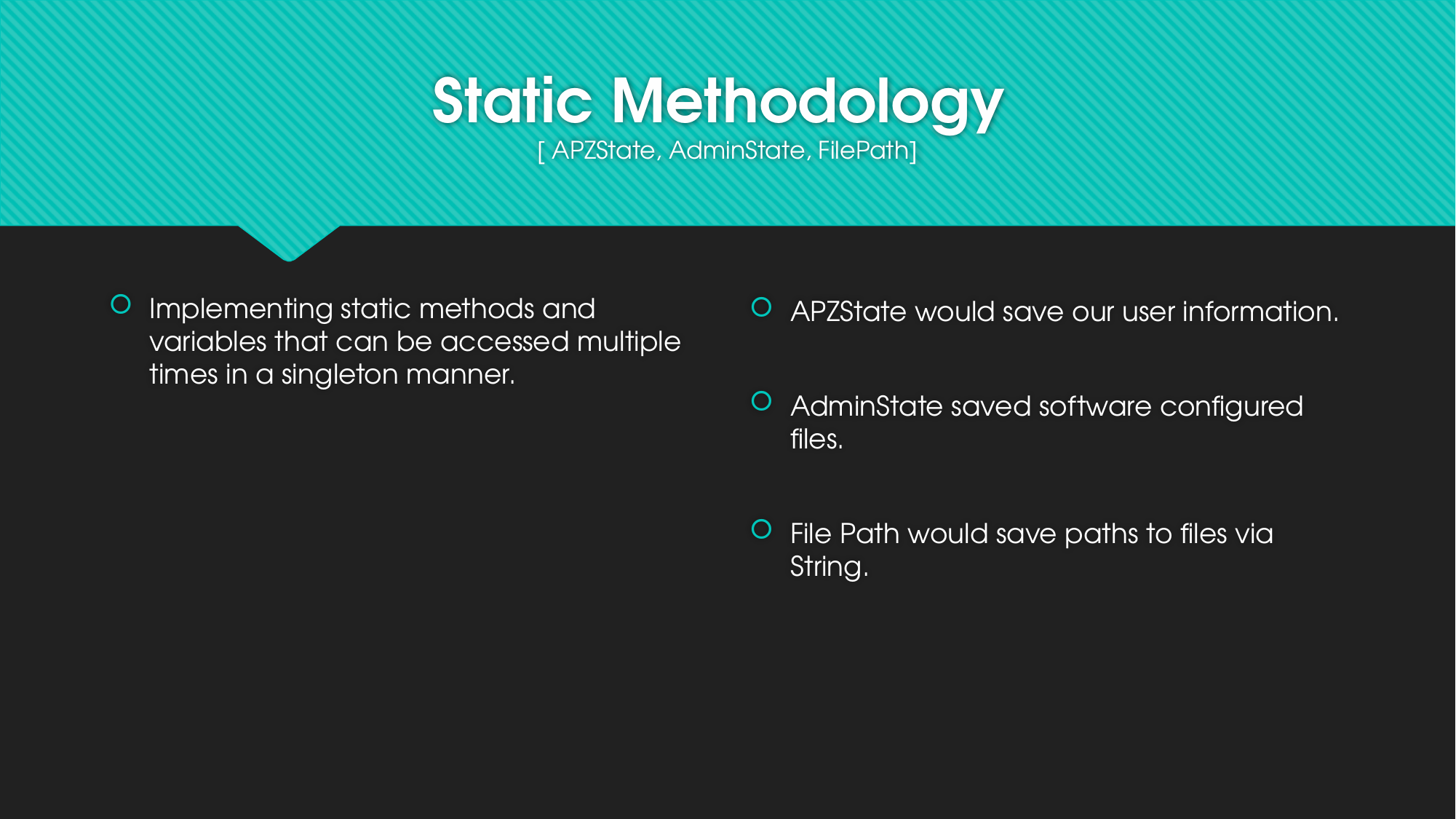

# Static Methodology [ APZState, AdminState, FilePath]
Implementing static methods and variables that can be accessed multiple times in a singleton manner.

APZState would save our user information.

AdminState saved software configured files.

File Path would save paths to files via String.